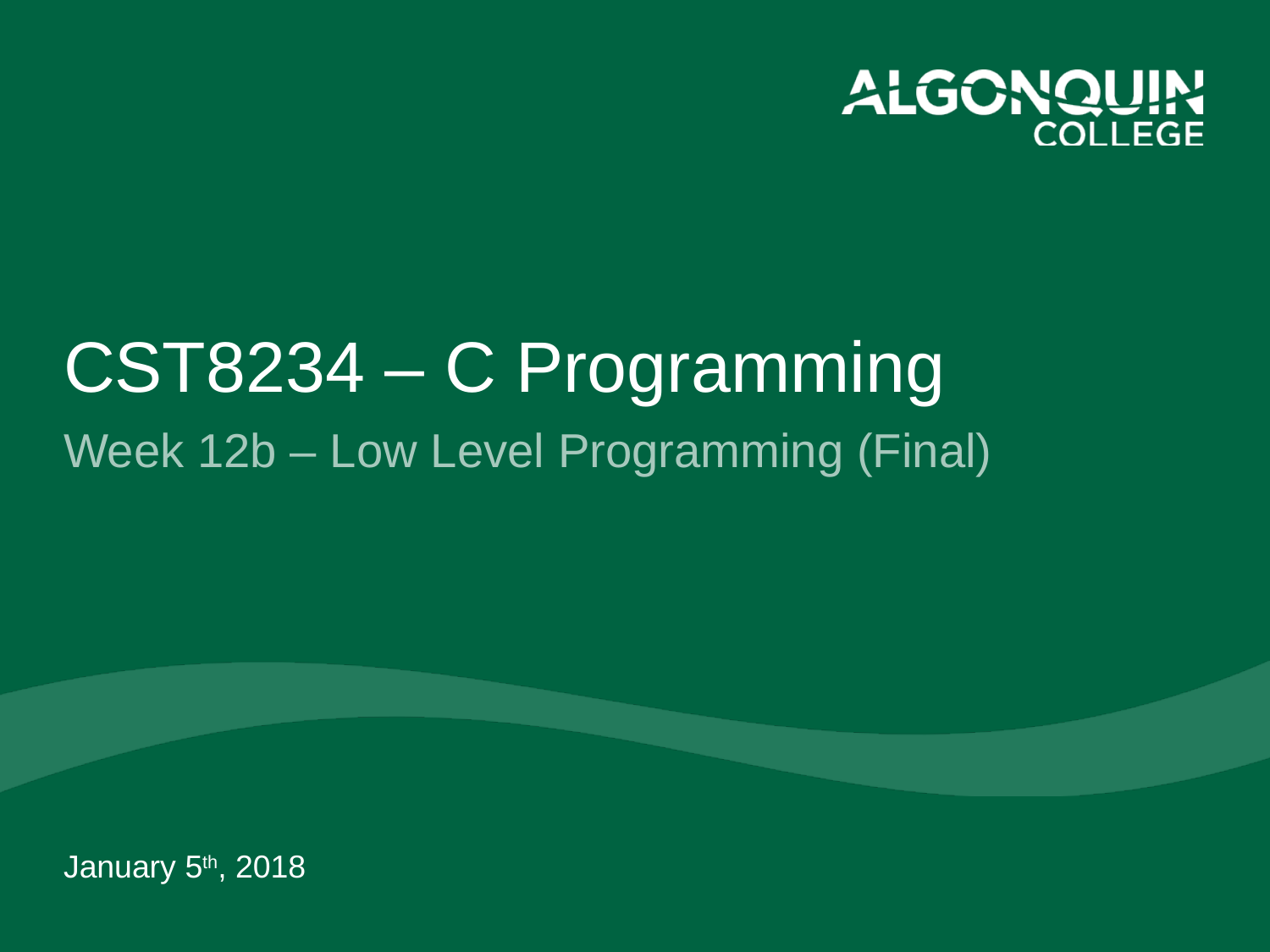

# CST8234 – C Programming
Week 12b – Low Level Programming (Final)
January 5th, 2018